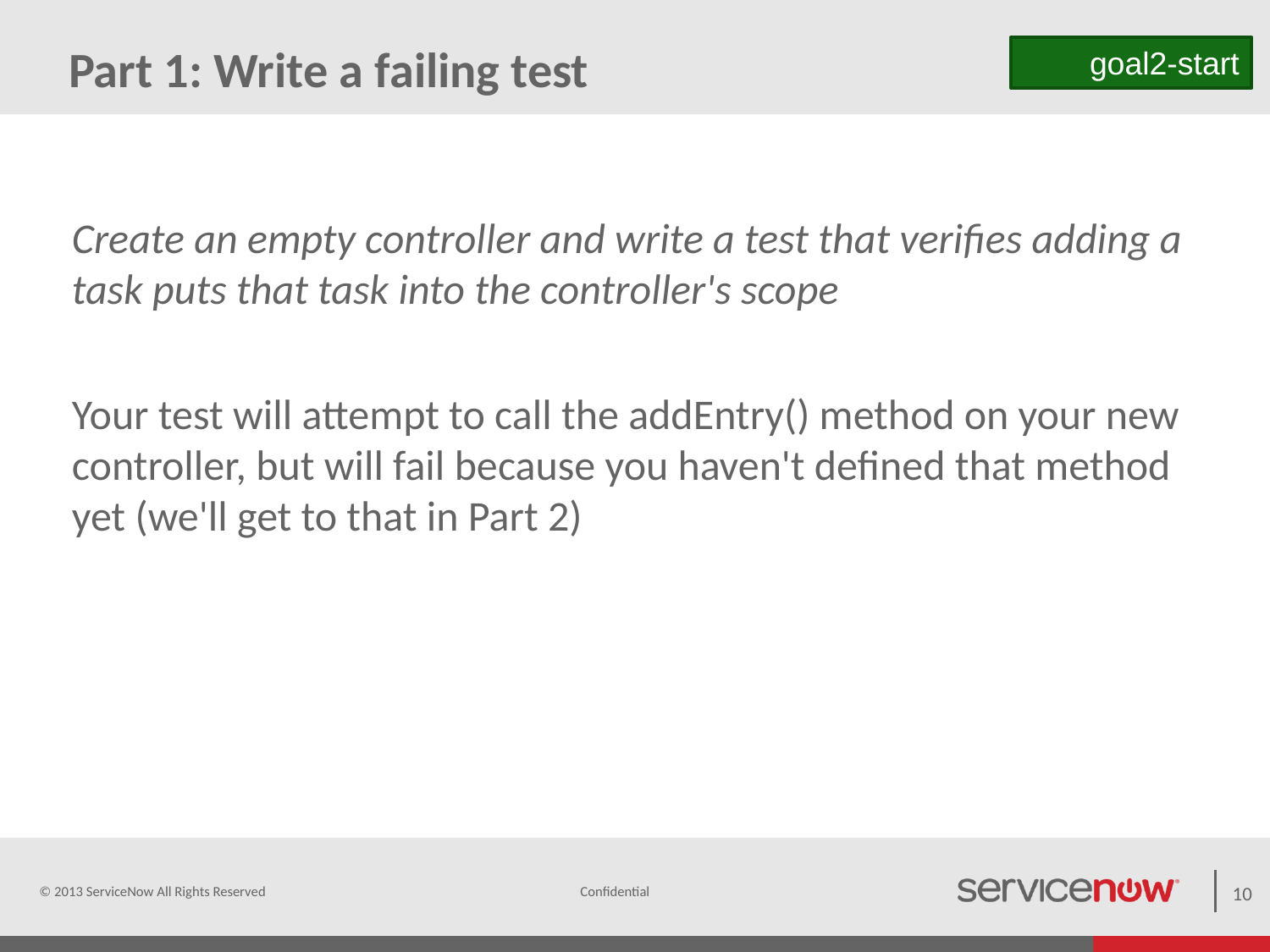

# Part 1: Write a failing test
goal2-start
Create an empty controller and write a test that verifies adding a task puts that task into the controller's scope

Your test will attempt to call the addEntry() method on your new controller, but will fail because you haven't defined that method yet (we'll get to that in Part 2)
© 2013 ServiceNow All Rights Reserved
10